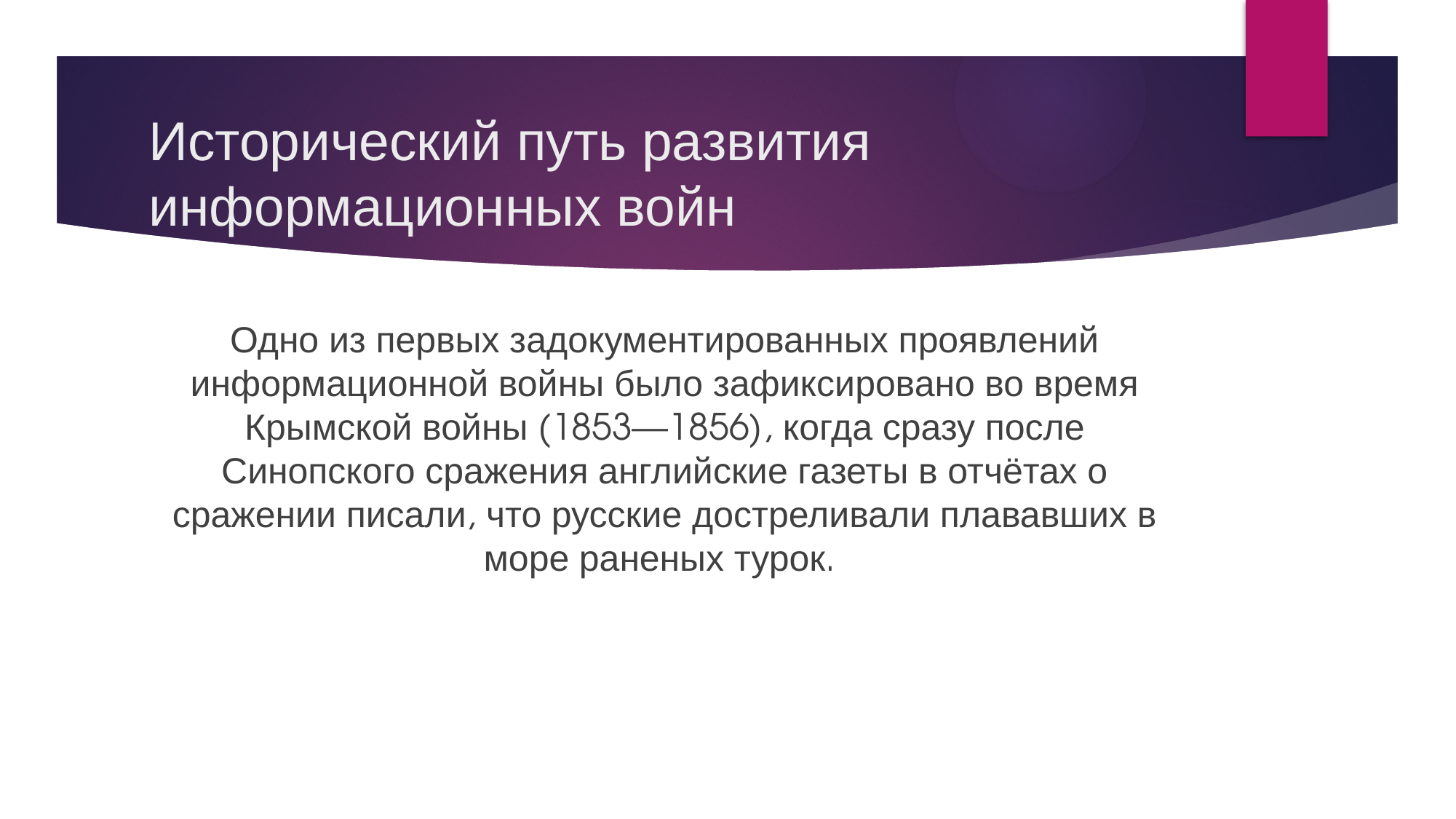

# Исторический путь развития информационных войн
Одно из первых задокументированных проявлений информационной войны было зафиксировано во время Крымской войны (1853—1856), когда сразу после Синопского сражения английские газеты в отчётах о сражении писали, что русские достреливали плававших в море раненых турок.